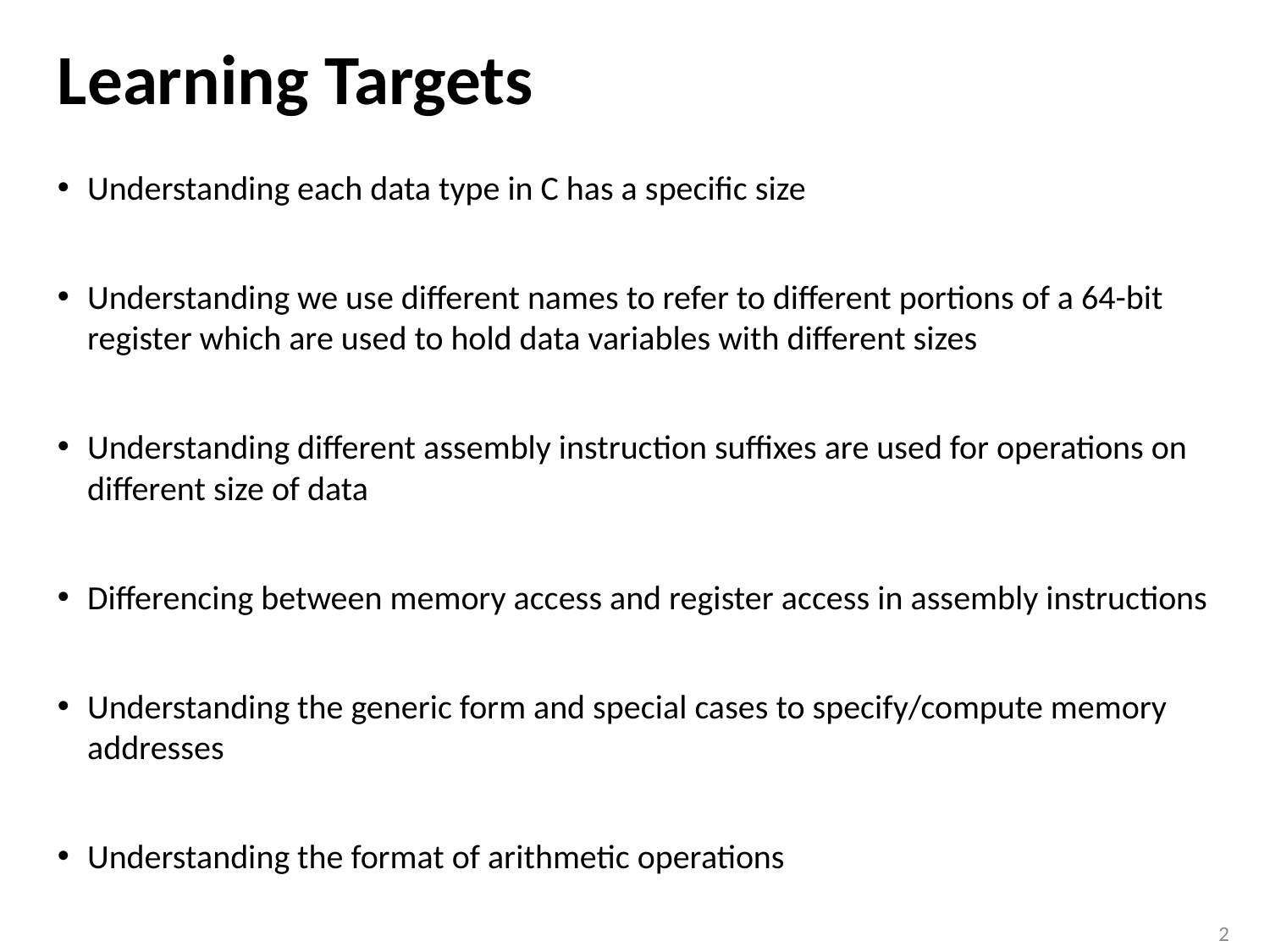

# Learning Targets
Understanding each data type in C has a specific size

Understanding we use different names to refer to different portions of a 64-bit register which are used to hold data variables with different sizes

Understanding different assembly instruction suffixes are used for operations on different size of data

Differencing between memory access and register access in assembly instructions

Understanding the generic form and special cases to specify/compute memory addresses

Understanding the format of arithmetic operations
2